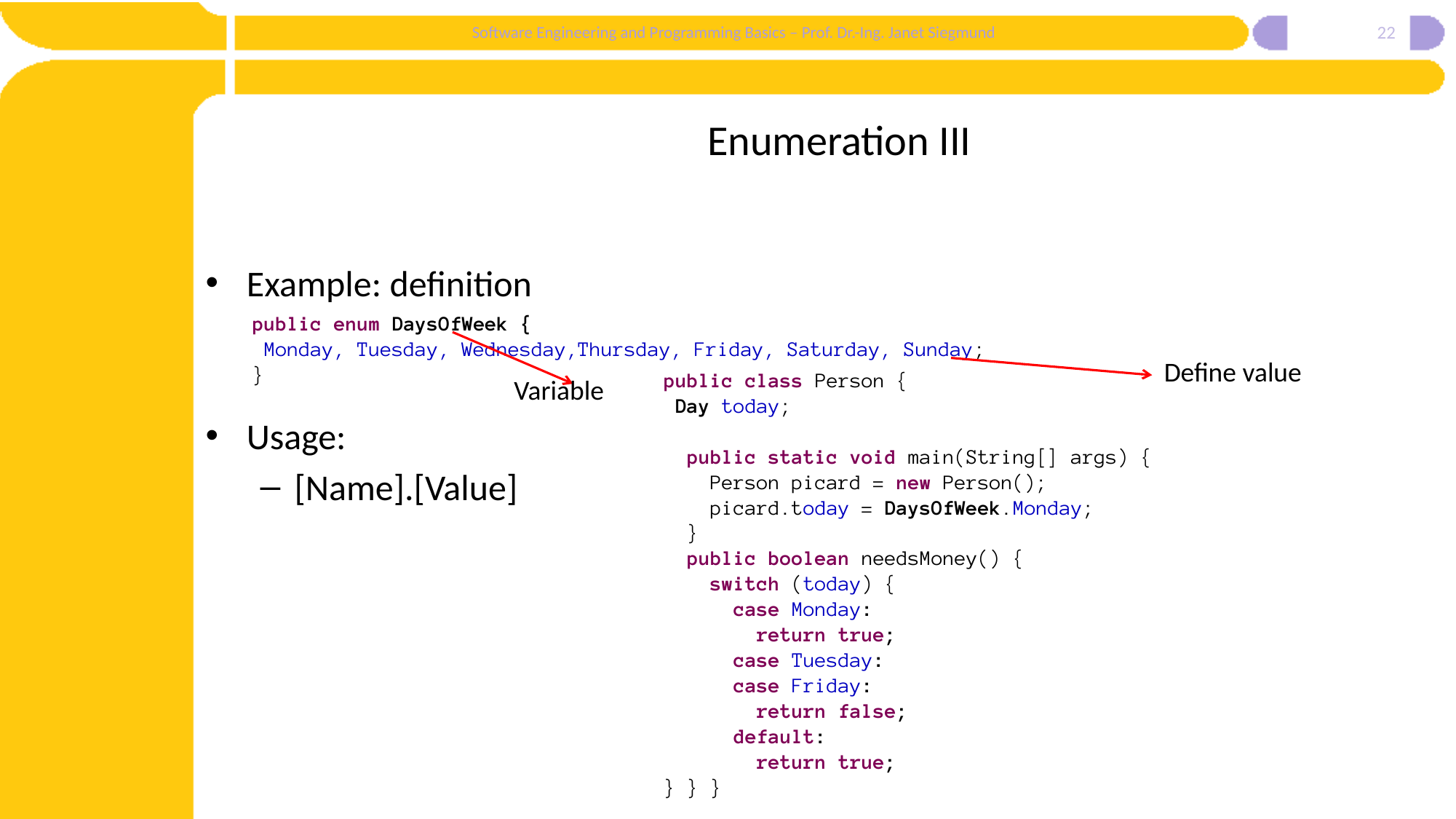

22
# Enumeration III
Example: definition

Usage:
[Name].[Value]
public enum DaysOfWeek {
 Monday, Tuesday, Wednesday,Thursday, Friday, Saturday, Sunday;
}
Define value
public class Person {
 Day today;

  public static void main(String[] args) {
    Person picard = new Person();
    picard.today = DaysOfWeek.Monday;
  }
  public boolean needsMoney() {
    switch (today) {
      case Monday:
        return true;
      case Tuesday:
      case Friday:
        return false;
      default:
        return true;
} } }
Variable